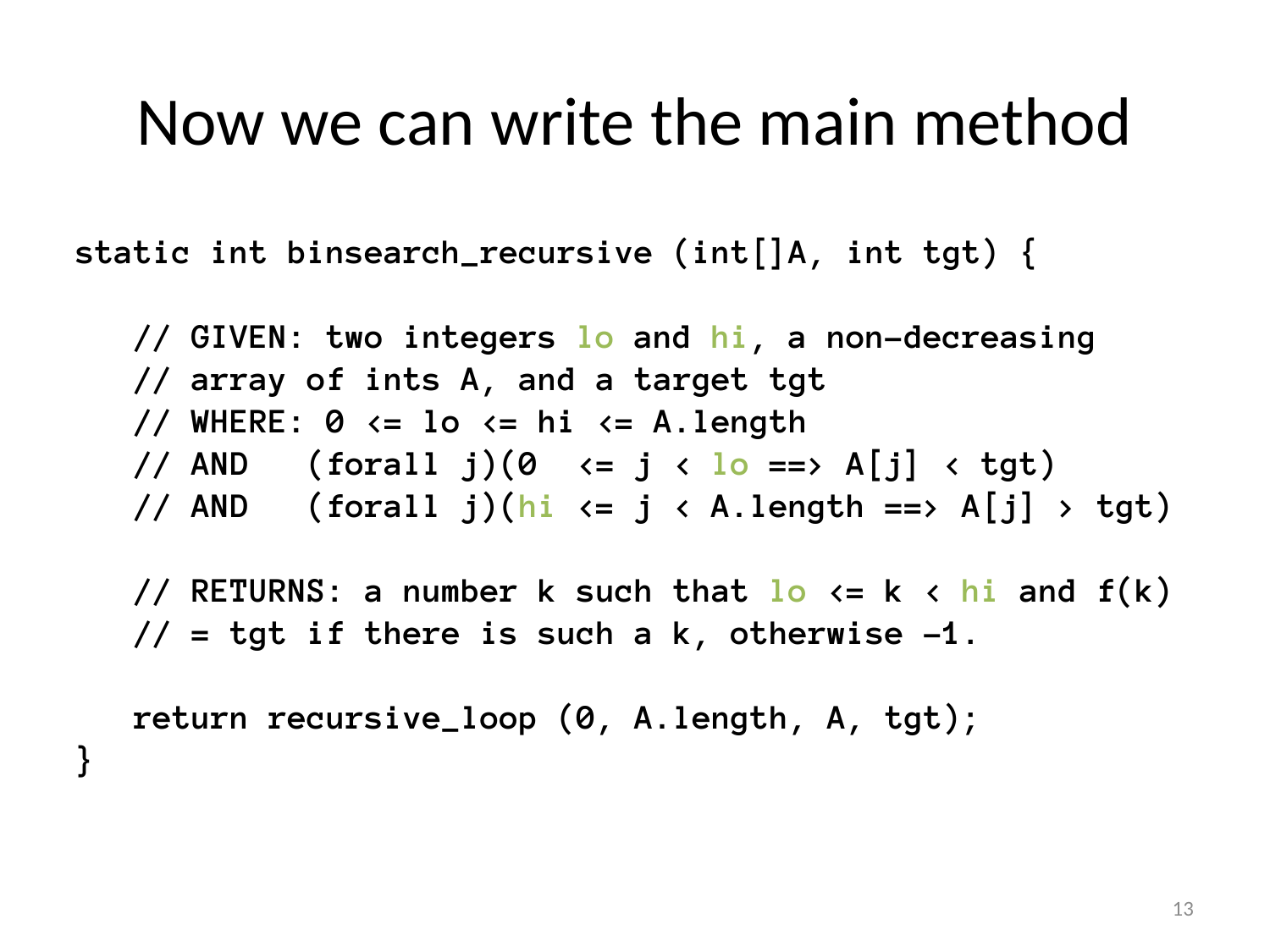

# Now we can write the main method
static int binsearch_recursive (int[]A, int tgt) {

   // GIVEN: two integers lo and hi, a non-decreasing
   // array of ints A, and a target tgt
   // WHERE: 0 <= lo <= hi <= A.length
   // AND   (forall j)(0  <= j < lo ==> A[j] < tgt)
   // AND   (forall j)(hi <= j < A.length ==> A[j] > tgt)

   // RETURNS: a number k such that lo <= k < hi and f(k)
   // = tgt if there is such a k, otherwise -1.

   return recursive_loop (0, A.length, A, tgt);
}
13